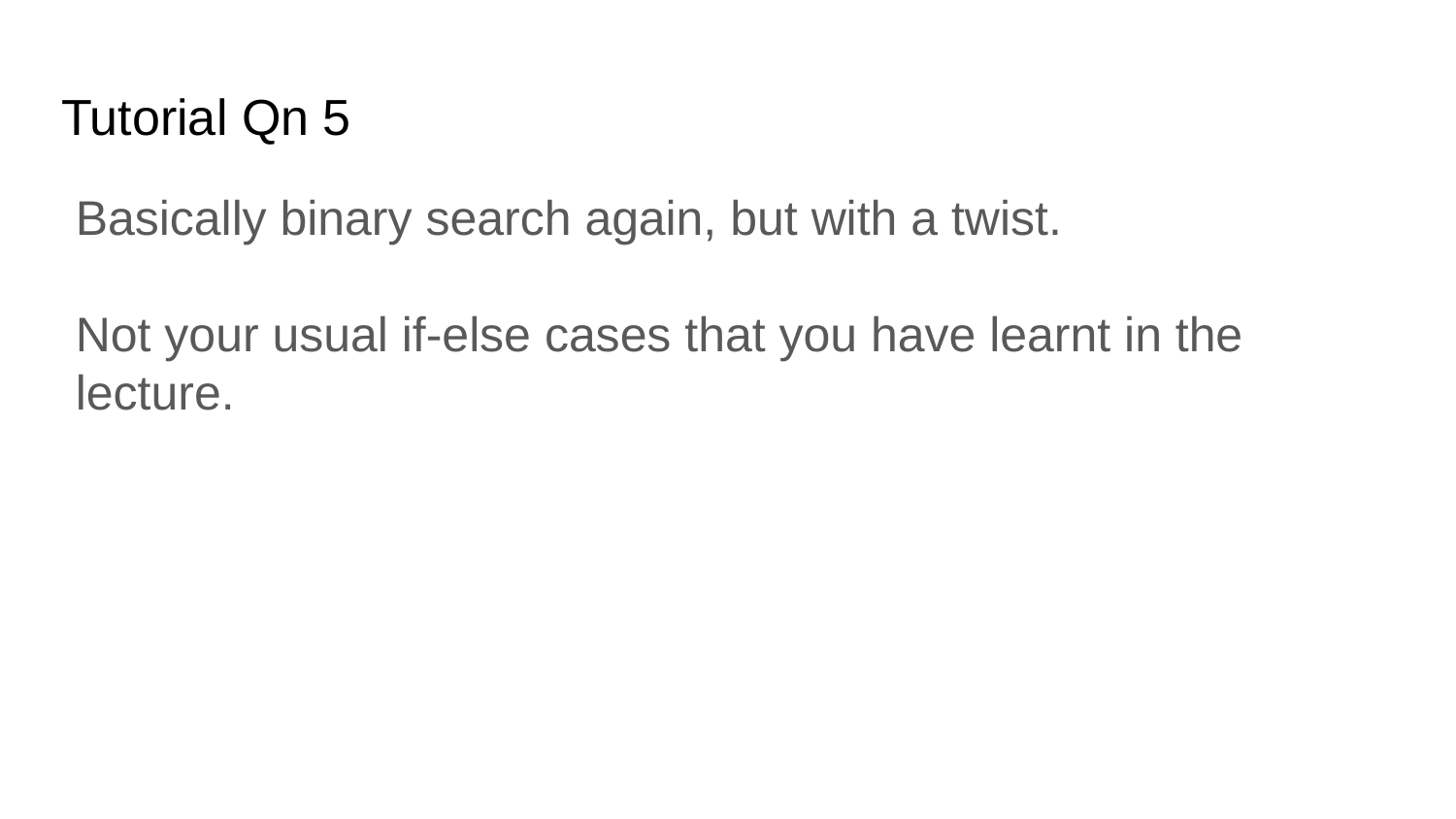

# Tutorial Qn 5
Basically binary search again, but with a twist.

Not your usual if-else cases that you have learnt in the lecture.